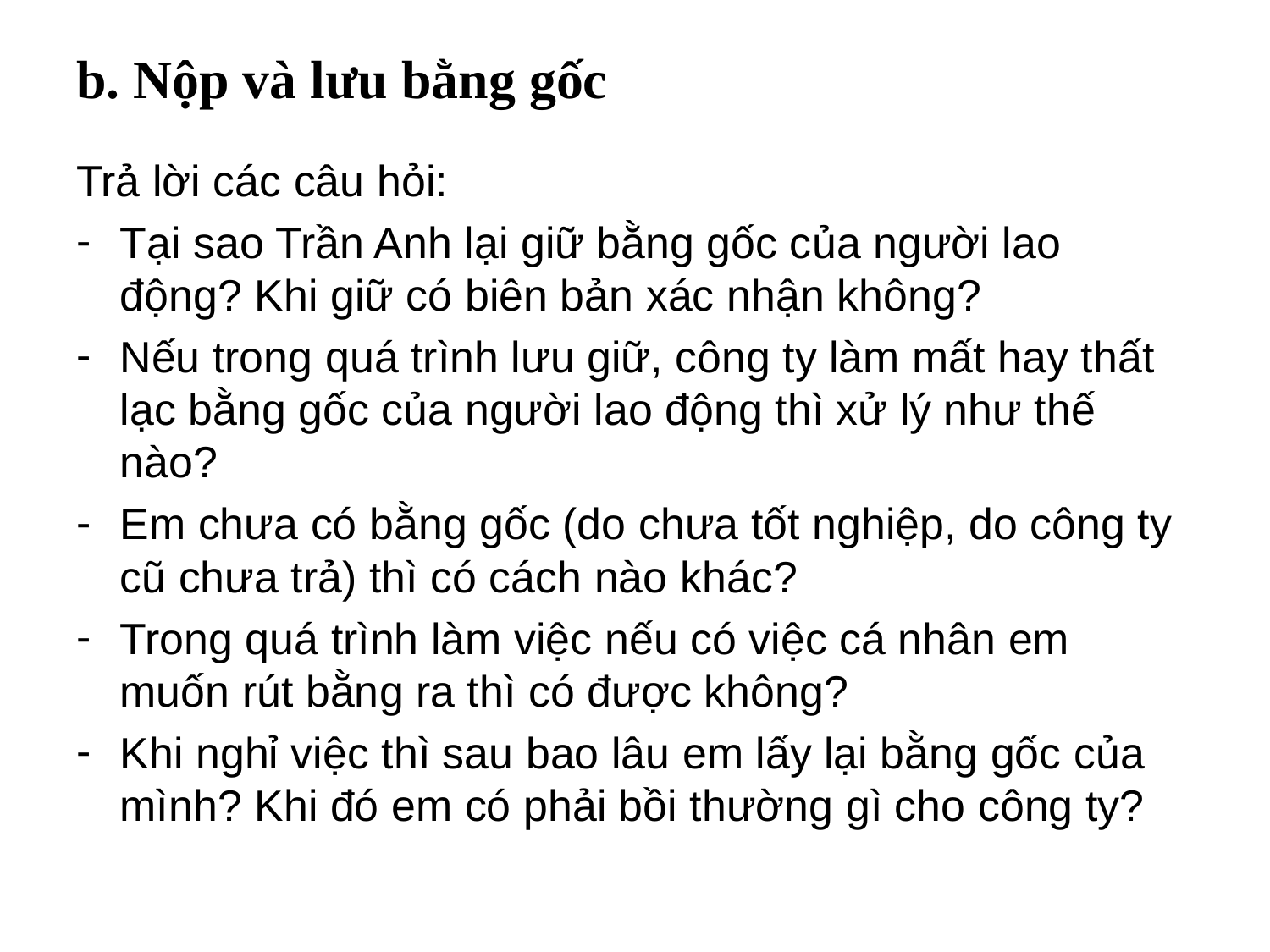

# b. Nộp và lưu bằng gốc
Trả lời các câu hỏi:
Tại sao Trần Anh lại giữ bằng gốc của người lao động? Khi giữ có biên bản xác nhận không?
Nếu trong quá trình lưu giữ, công ty làm mất hay thất lạc bằng gốc của người lao động thì xử lý như thế nào?
Em chưa có bằng gốc (do chưa tốt nghiệp, do công ty cũ chưa trả) thì có cách nào khác?
Trong quá trình làm việc nếu có việc cá nhân em muốn rút bằng ra thì có được không?
Khi nghỉ việc thì sau bao lâu em lấy lại bằng gốc của mình? Khi đó em có phải bồi thường gì cho công ty?